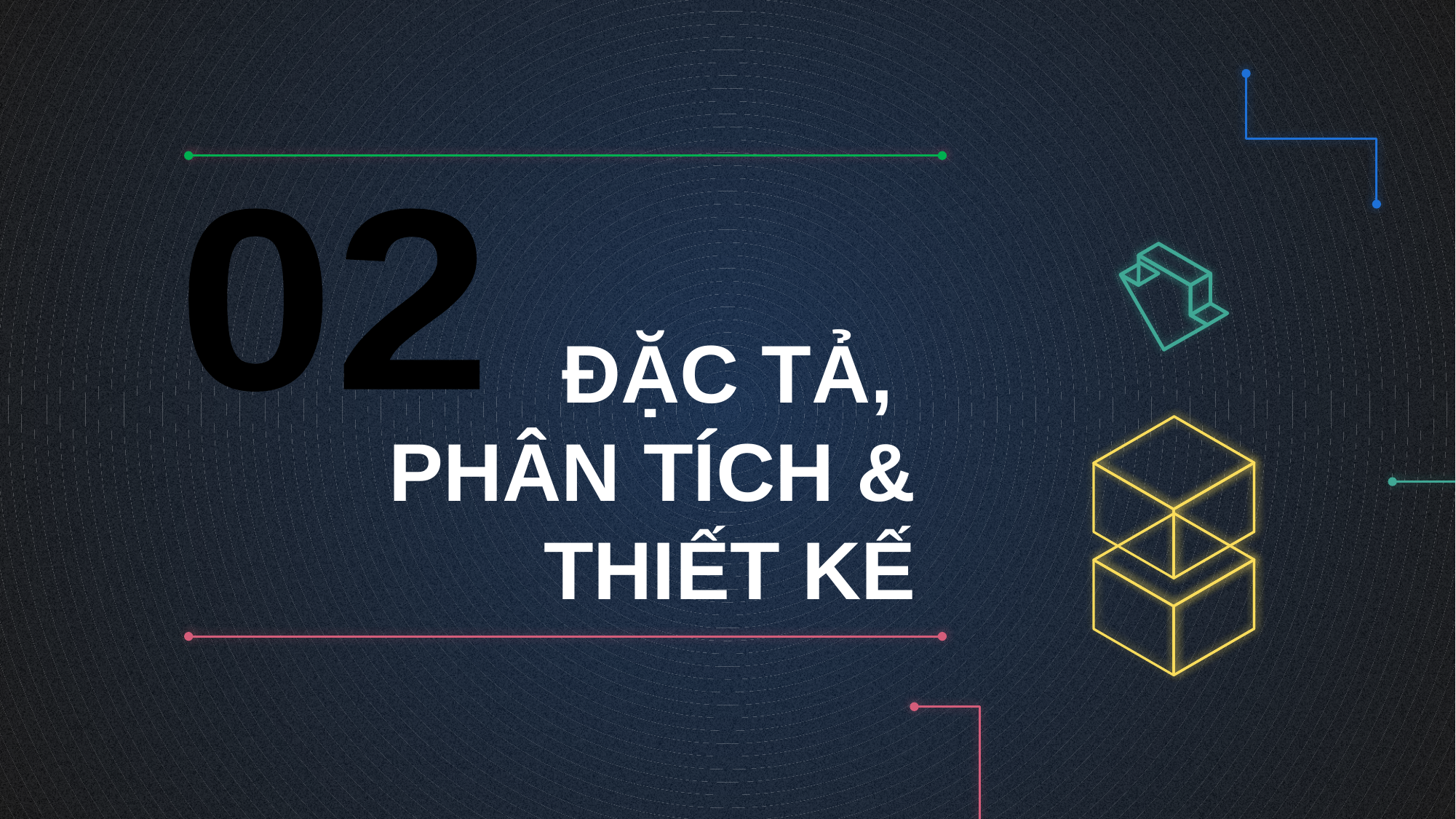

02
# ĐẶC TẢ, PHÂN TÍCH & THIẾT KẾ